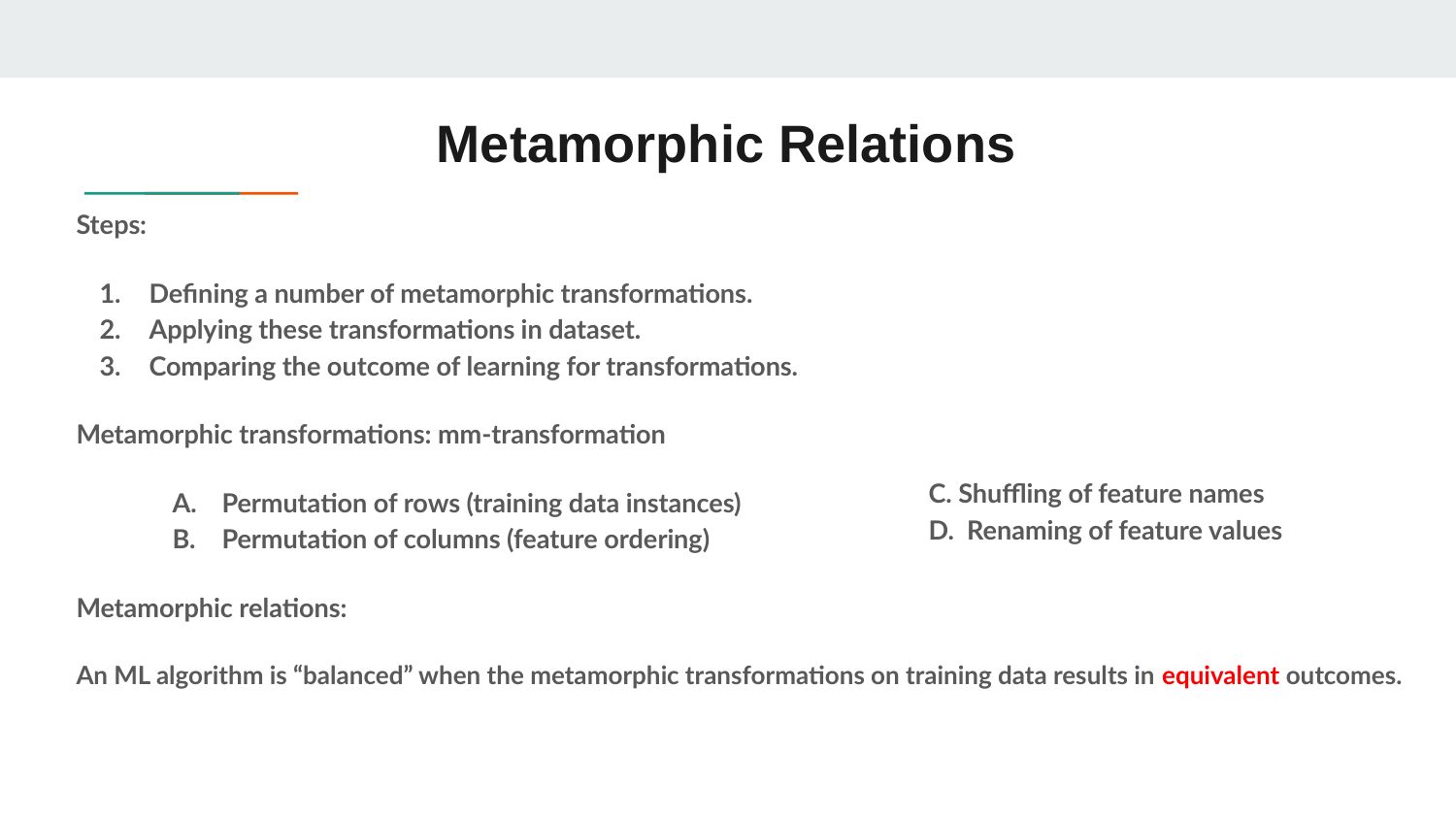

# Metamorphic Relations
Steps:
Defining a number of metamorphic transformations.
Applying these transformations in dataset.
Comparing the outcome of learning for transformations.
Metamorphic transformations: mm-transformation
Permutation of rows (training data instances)
Permutation of columns (feature ordering)
Metamorphic relations:
An ML algorithm is “balanced” when the metamorphic transformations on training data results in equivalent outcomes.
C. Shuffling of feature names
D.  Renaming of feature values